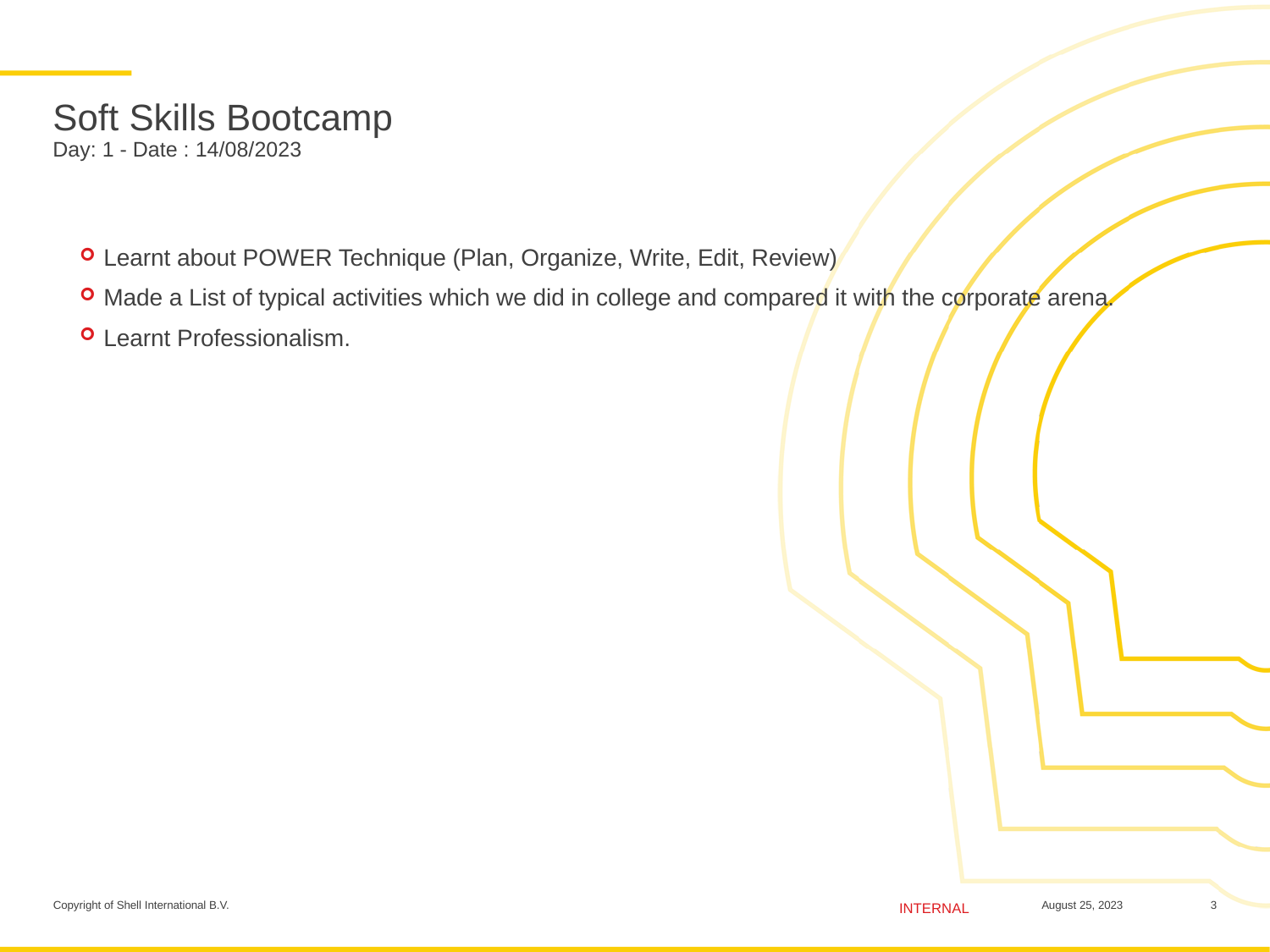

# Soft Skills Bootcamp Day: 1 - Date : 14/08/2023
Learnt about POWER Technique (Plan, Organize, Write, Edit, Review)
Made a List of typical activities which we did in college and compared it with the corporate arena.
Learnt Professionalism.

3
August 25, 2023